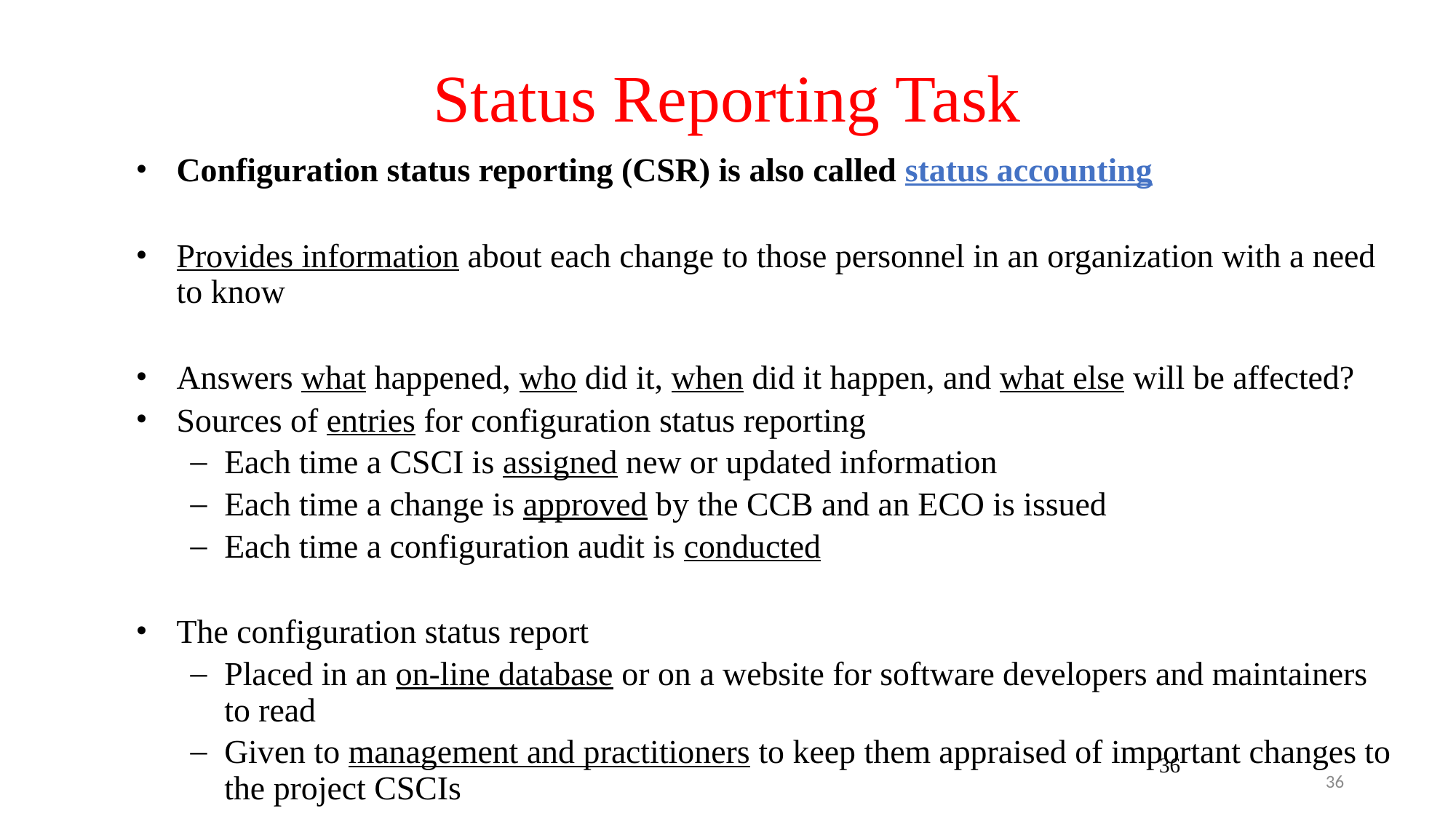

Status Reporting Task
Configuration status reporting (CSR) is also called status accounting

Provides information about each change to those personnel in an organization with a need to know

Answers what happened, who did it, when did it happen, and what else will be affected?
Sources of entries for configuration status reporting
Each time a CSCI is assigned new or updated information
Each time a change is approved by the CCB and an ECO is issued
Each time a configuration audit is conducted

The configuration status report
Placed in an on-line database or on a website for software developers and maintainers to read
Given to management and practitioners to keep them appraised of important changes to the project CSCIs

36
36